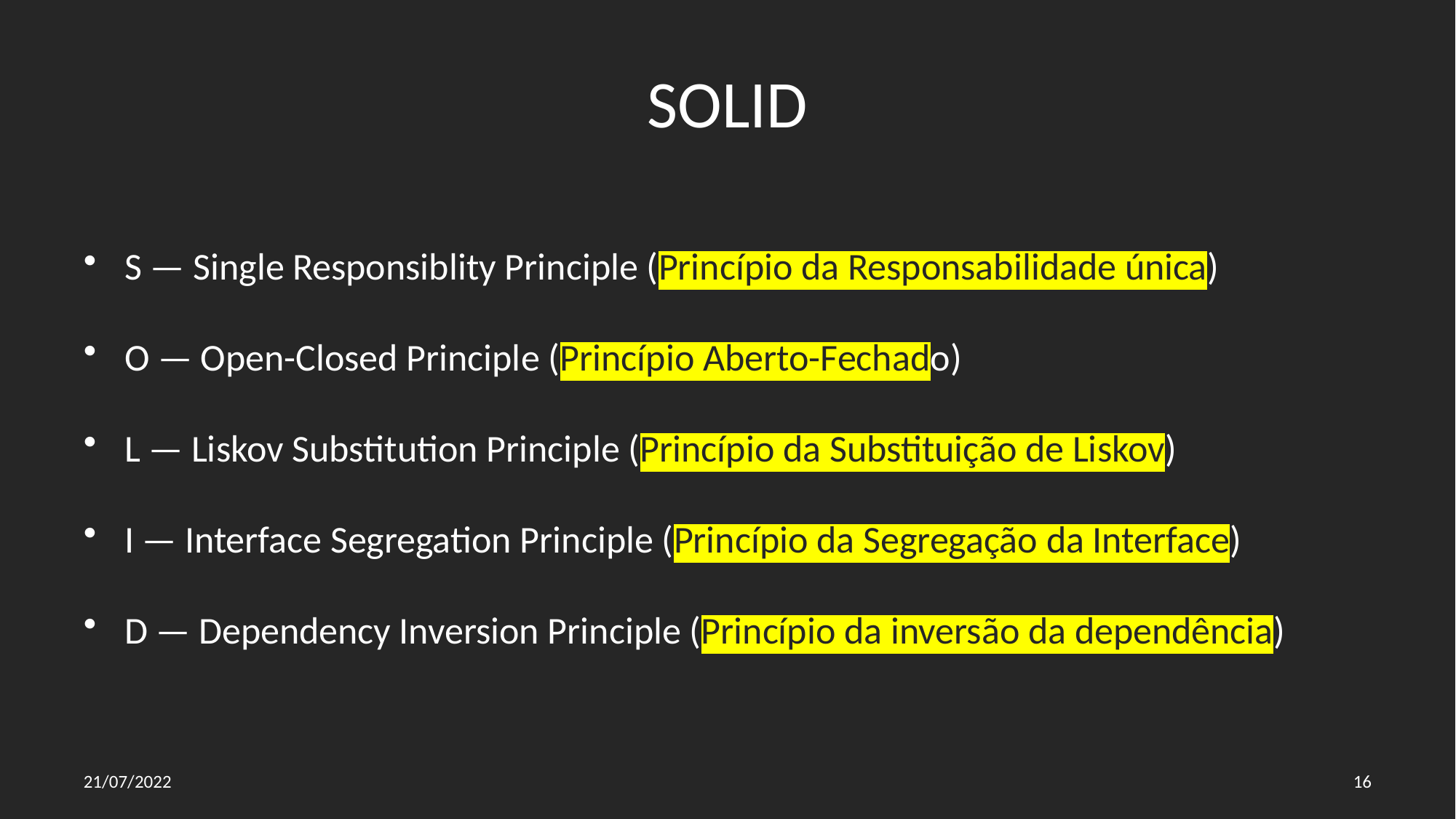

# SOLID

S — Single Responsiblity Principle (Princípio da Responsabilidade única)

O — Open-Closed Principle (Princípio Aberto-Fechado)

L — Liskov Substitution Principle (Princípio da Substituição de Liskov)

I — Interface Segregation Principle (Princípio da Segregação da Interface)

D — Dependency Inversion Principle (Princípio da inversão da dependência)
21/07/2022
16